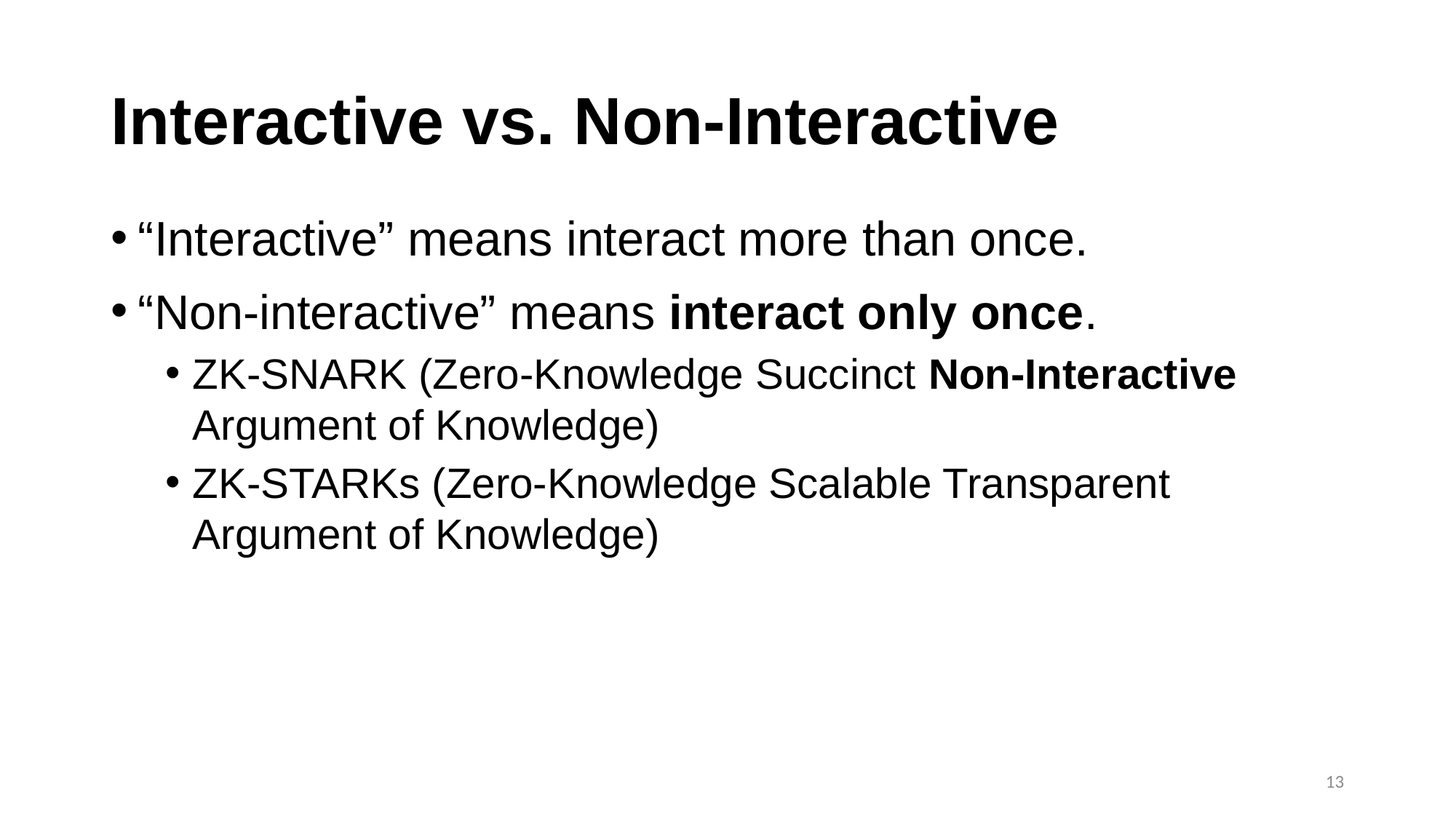

# Interactive vs. Non-Interactive
“Interactive” means interact more than once.
“Non-interactive” means interact only once.
ZK-SNARK (Zero-Knowledge Succinct Non-Interactive Argument of Knowledge)
ZK-STARKs (Zero-Knowledge Scalable Transparent Argument of Knowledge)
13